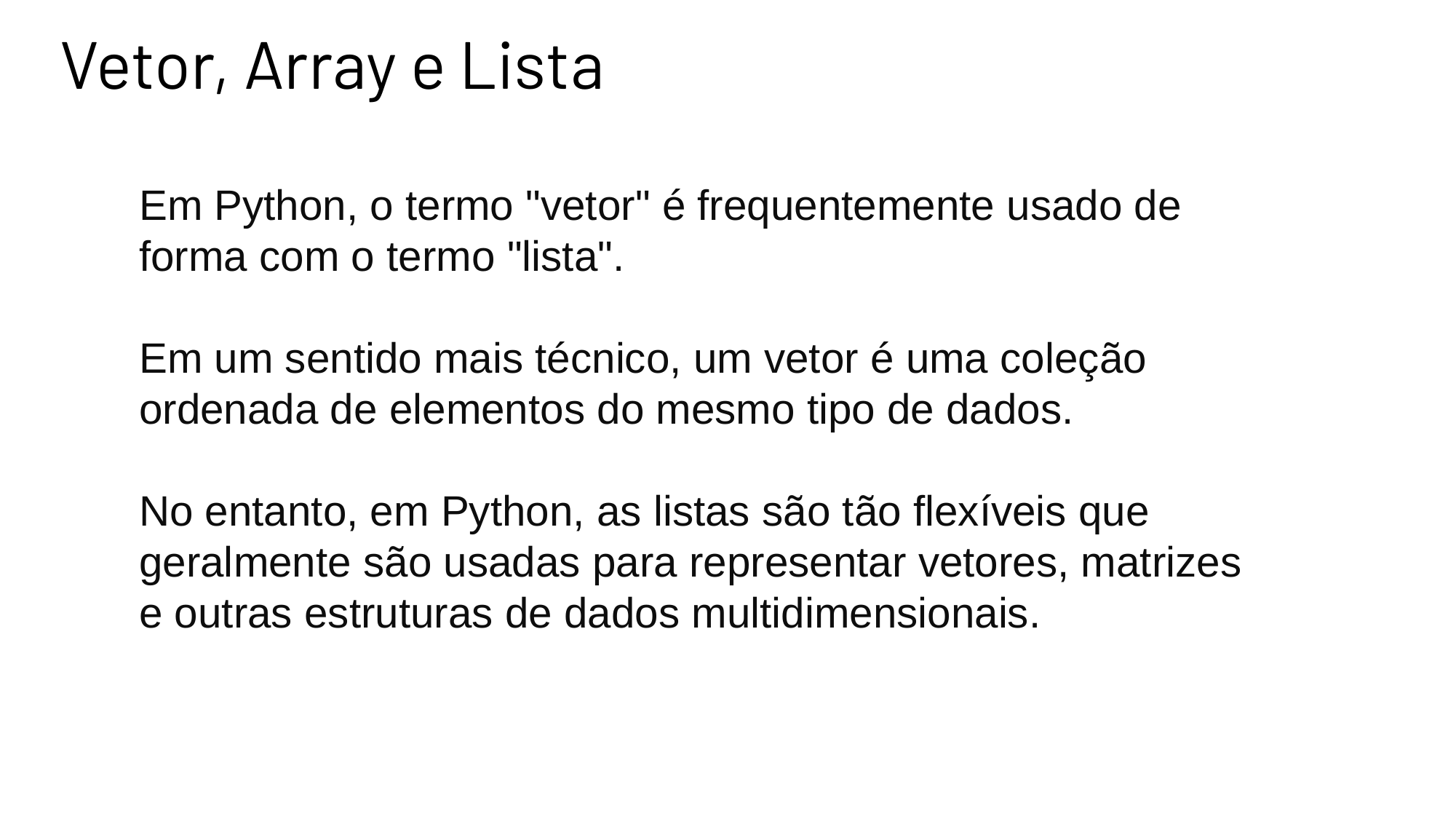

Vetor, Array e Lista
Em Python, o termo "vetor" é frequentemente usado de forma com o termo "lista".

Em um sentido mais técnico, um vetor é uma coleção ordenada de elementos do mesmo tipo de dados.

No entanto, em Python, as listas são tão flexíveis que geralmente são usadas para representar vetores, matrizes e outras estruturas de dados multidimensionais.